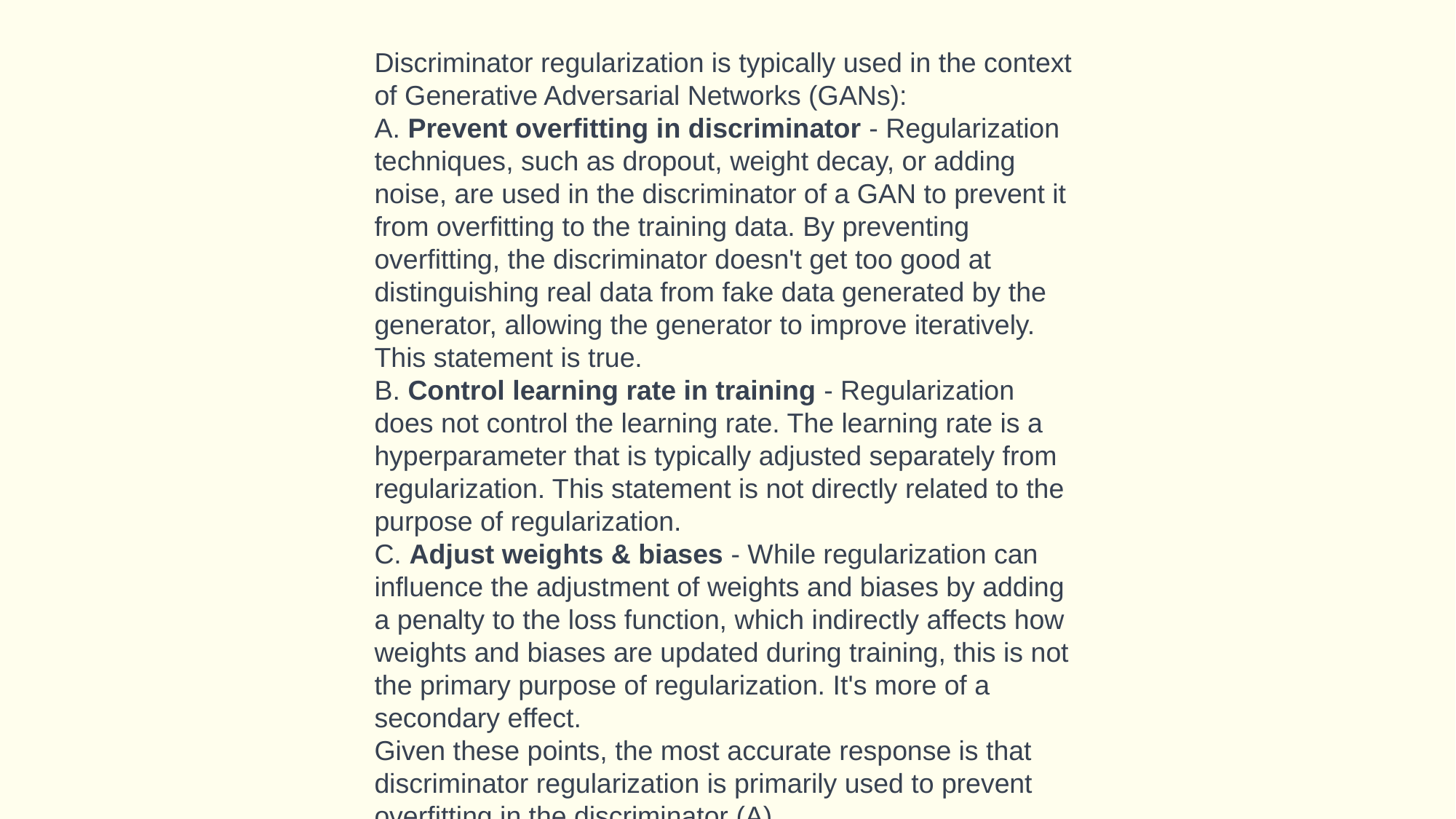

Discriminator regularization is typically used in the context of Generative Adversarial Networks (GANs):
A. Prevent overfitting in discriminator - Regularization techniques, such as dropout, weight decay, or adding noise, are used in the discriminator of a GAN to prevent it from overfitting to the training data. By preventing overfitting, the discriminator doesn't get too good at distinguishing real data from fake data generated by the generator, allowing the generator to improve iteratively. This statement is true.
B. Control learning rate in training - Regularization does not control the learning rate. The learning rate is a hyperparameter that is typically adjusted separately from regularization. This statement is not directly related to the purpose of regularization.
C. Adjust weights & biases - While regularization can influence the adjustment of weights and biases by adding a penalty to the loss function, which indirectly affects how weights and biases are updated during training, this is not the primary purpose of regularization. It's more of a secondary effect.
Given these points, the most accurate response is that discriminator regularization is primarily used to prevent overfitting in the discriminator (A).